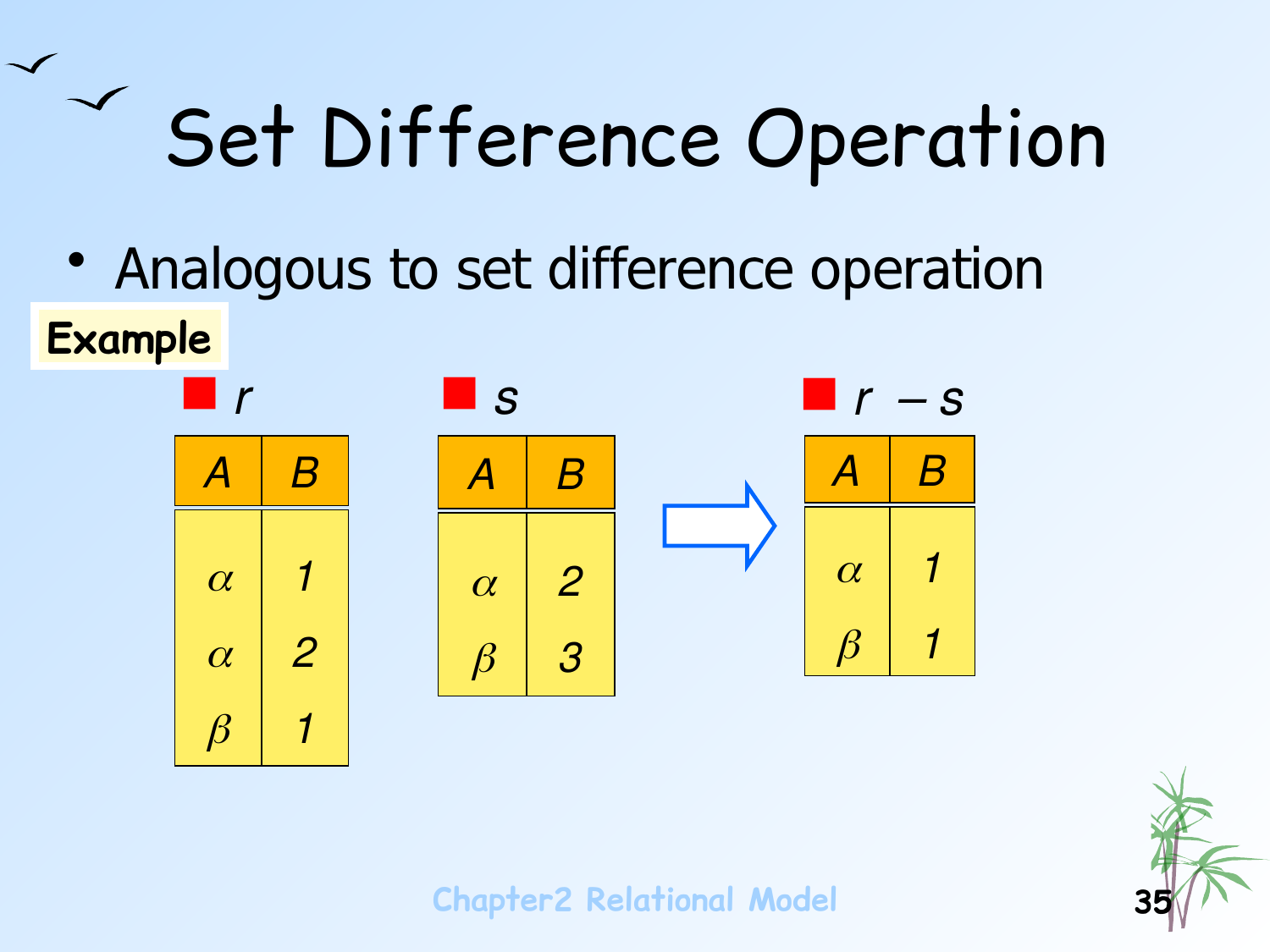

# Set Difference Operation
Analogous to set difference operation
Example
r
s
r  – s
A
B
α
α
β
1
2
1
A
B
α
β
2
3
A
B
α
β
1
1

Chapter2 Relational Model
35